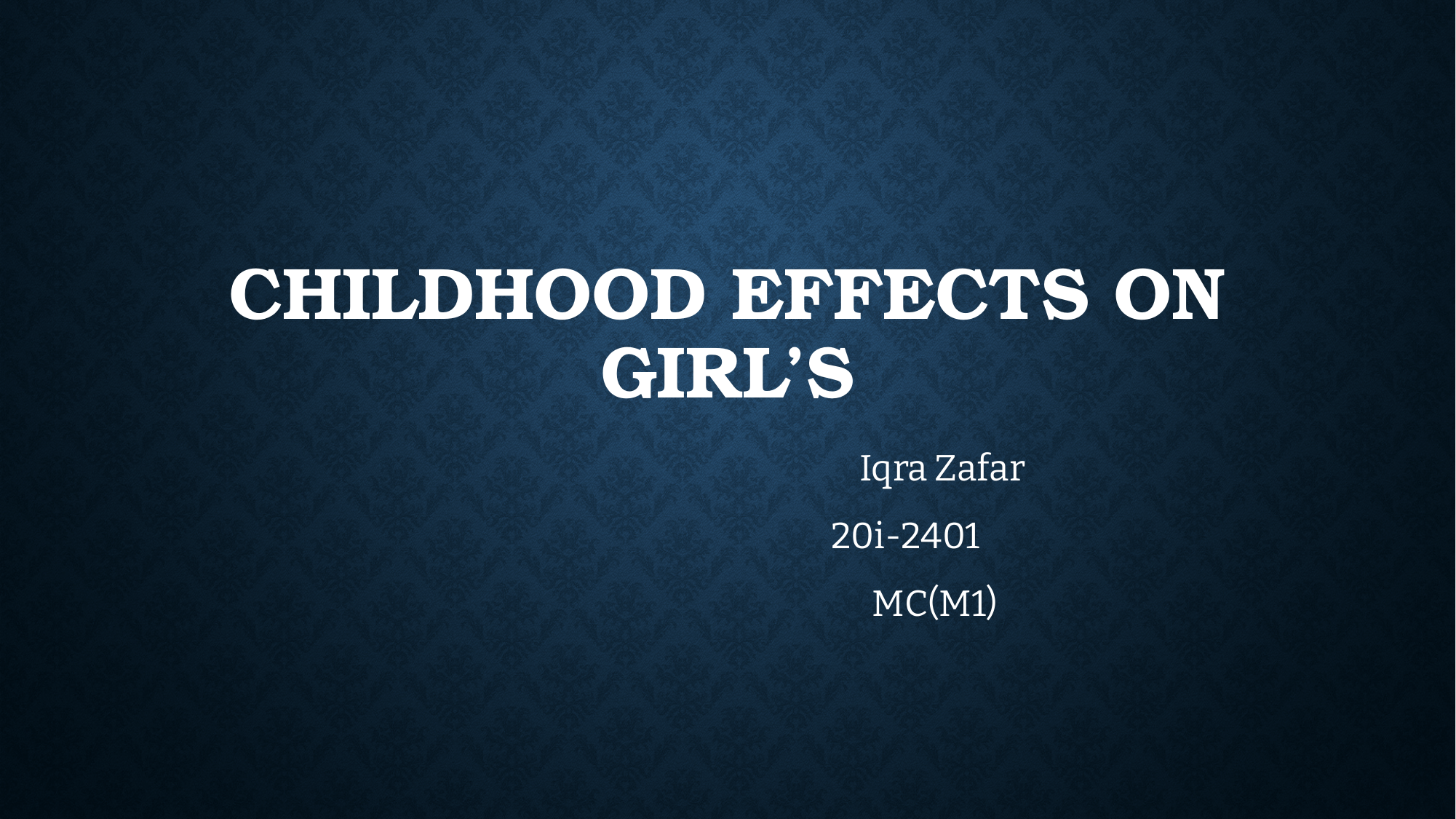

# Childhood Effects on Girl’s
                                                           Iqra Zafar
                                                 20i-2401
                                                         MC(M1)